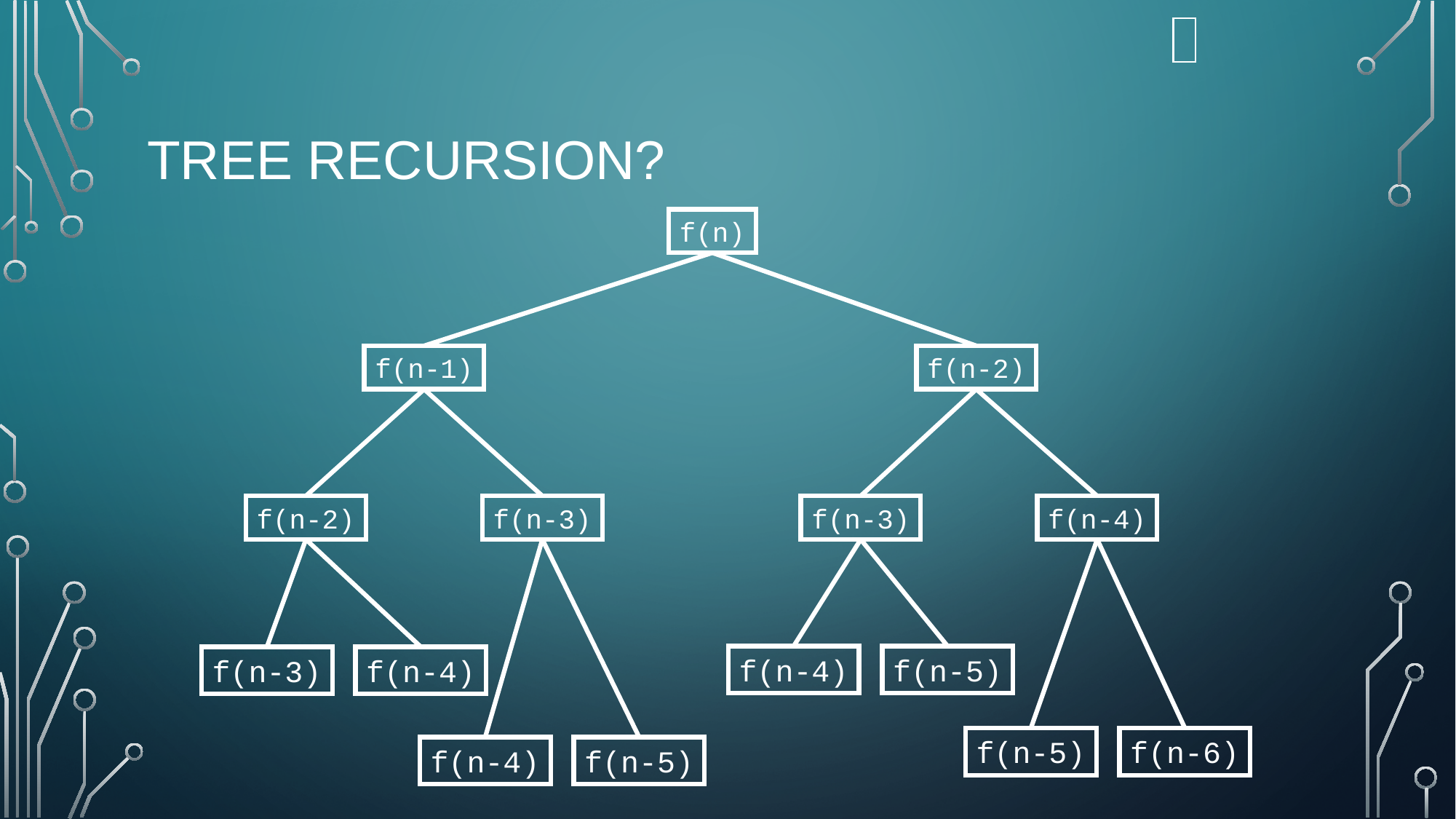

# Tree Recursion?
f(n)
f(n-1)
f(n-2)
f(n-2)
f(n-3)
f(n-3)
f(n-4)
f(n-4)
f(n-5)
f(n-3)
f(n-4)
f(n-5)
f(n-6)
f(n-4)
f(n-5)